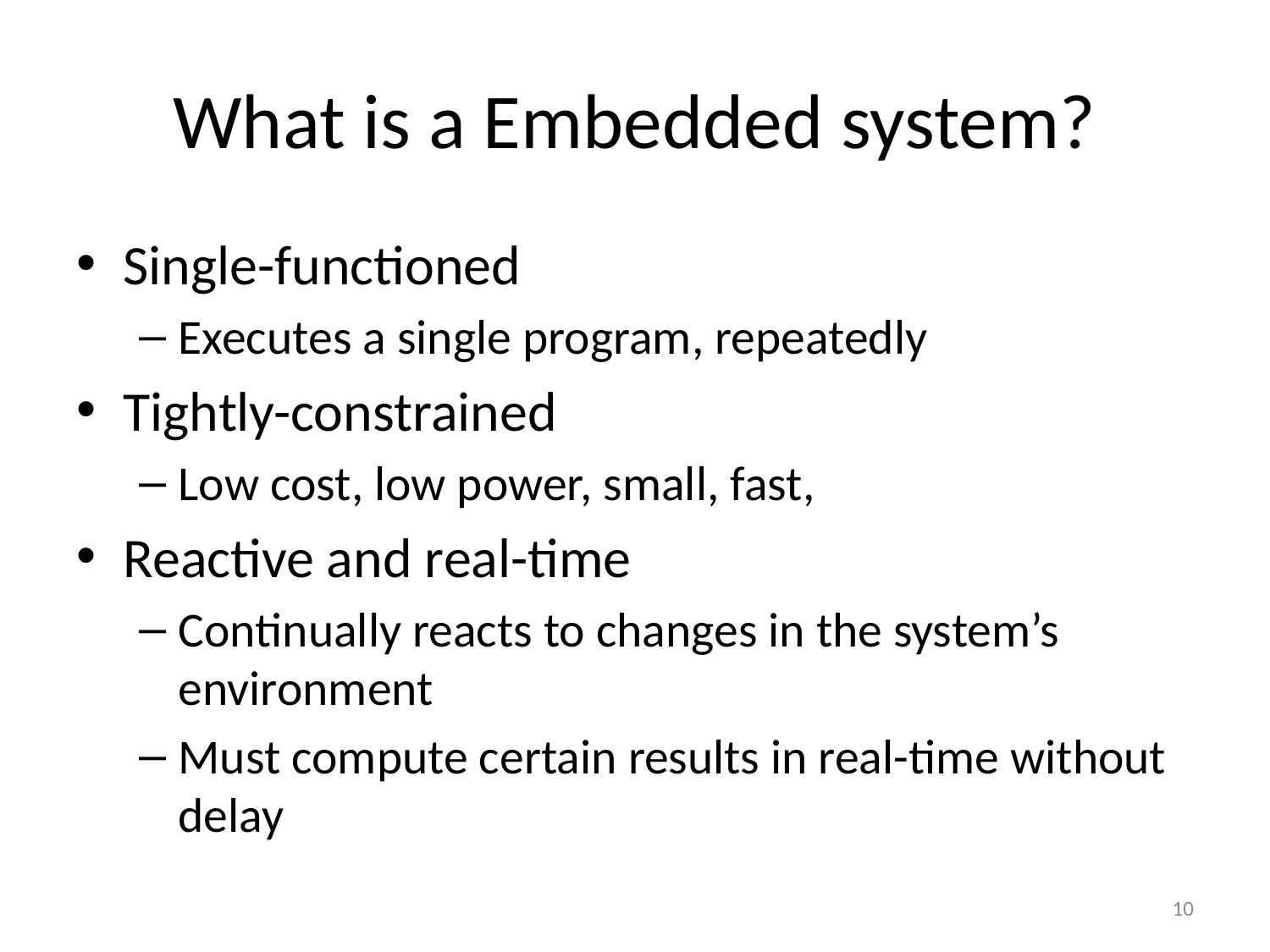

# What is a Embedded system?
Single-functioned
Executes a single program, repeatedly
Tightly-constrained
Low cost, low power, small, fast,
Reactive and real-time
Continually reacts to changes in the system’s environment
Must compute certain results in real-time without delay

10